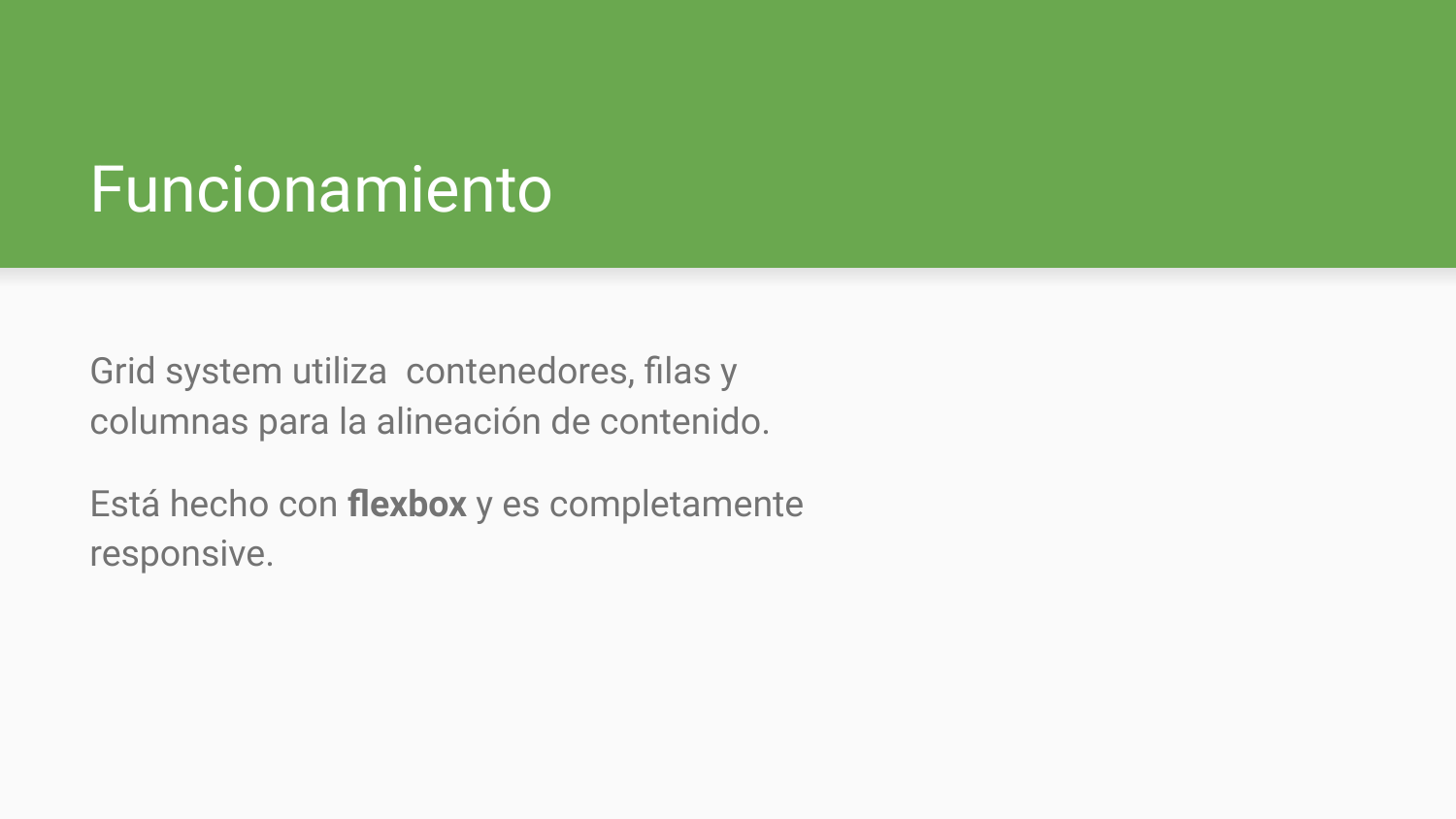

# Funcionamiento
Grid system utiliza  contenedores, filas y columnas para la alineación de contenido.
Está hecho con flexbox y es completamente responsive.